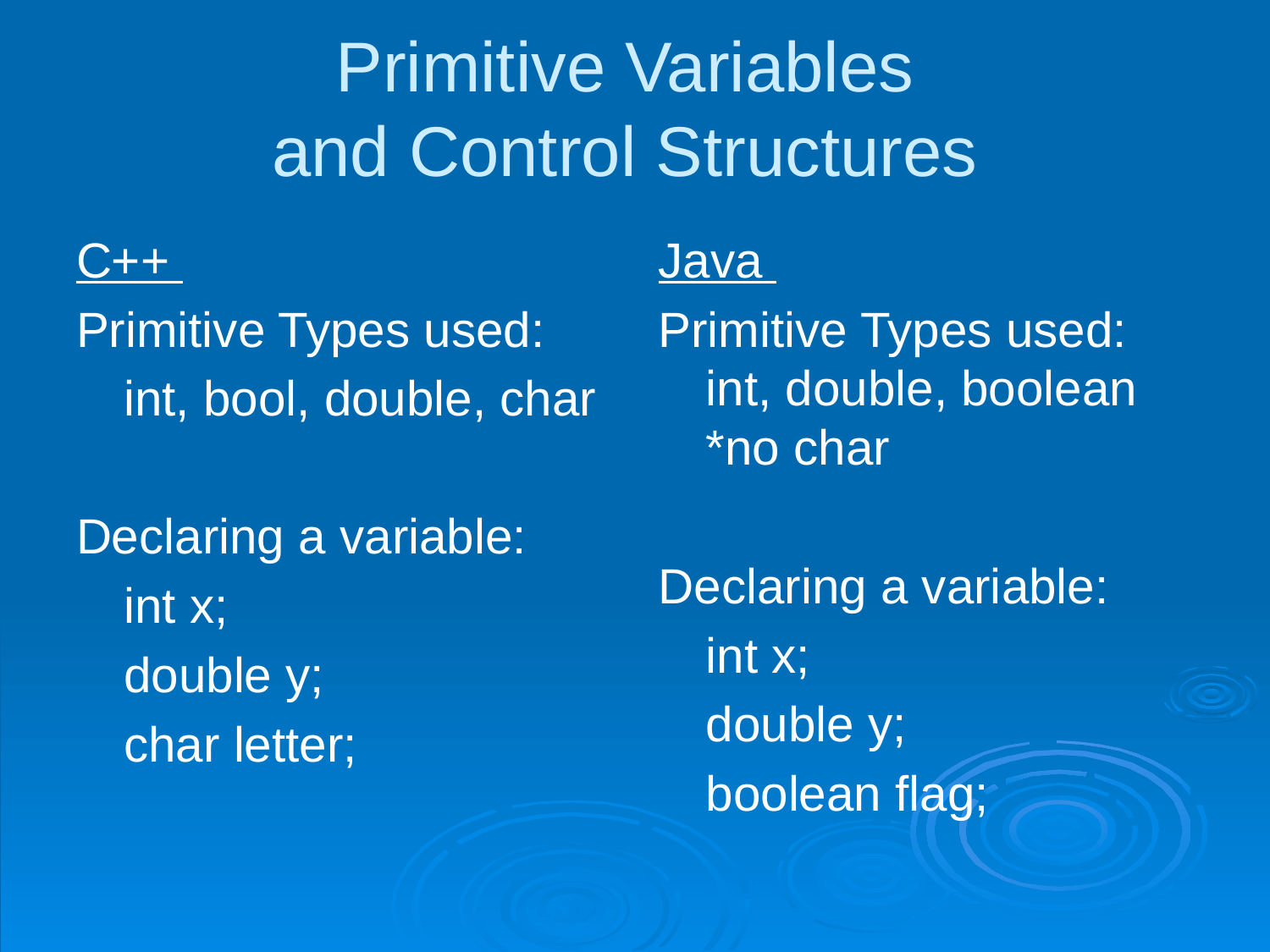

Primitive Variables
and Control Structures
C++
Primitive Types used:
	int, bool, double, char

Declaring a variable:
	int x;
	double y;
	char letter;
Java
Primitive Types used: int, double, boolean  *no char

Declaring a variable:
	int x;
	double y;
	boolean flag;